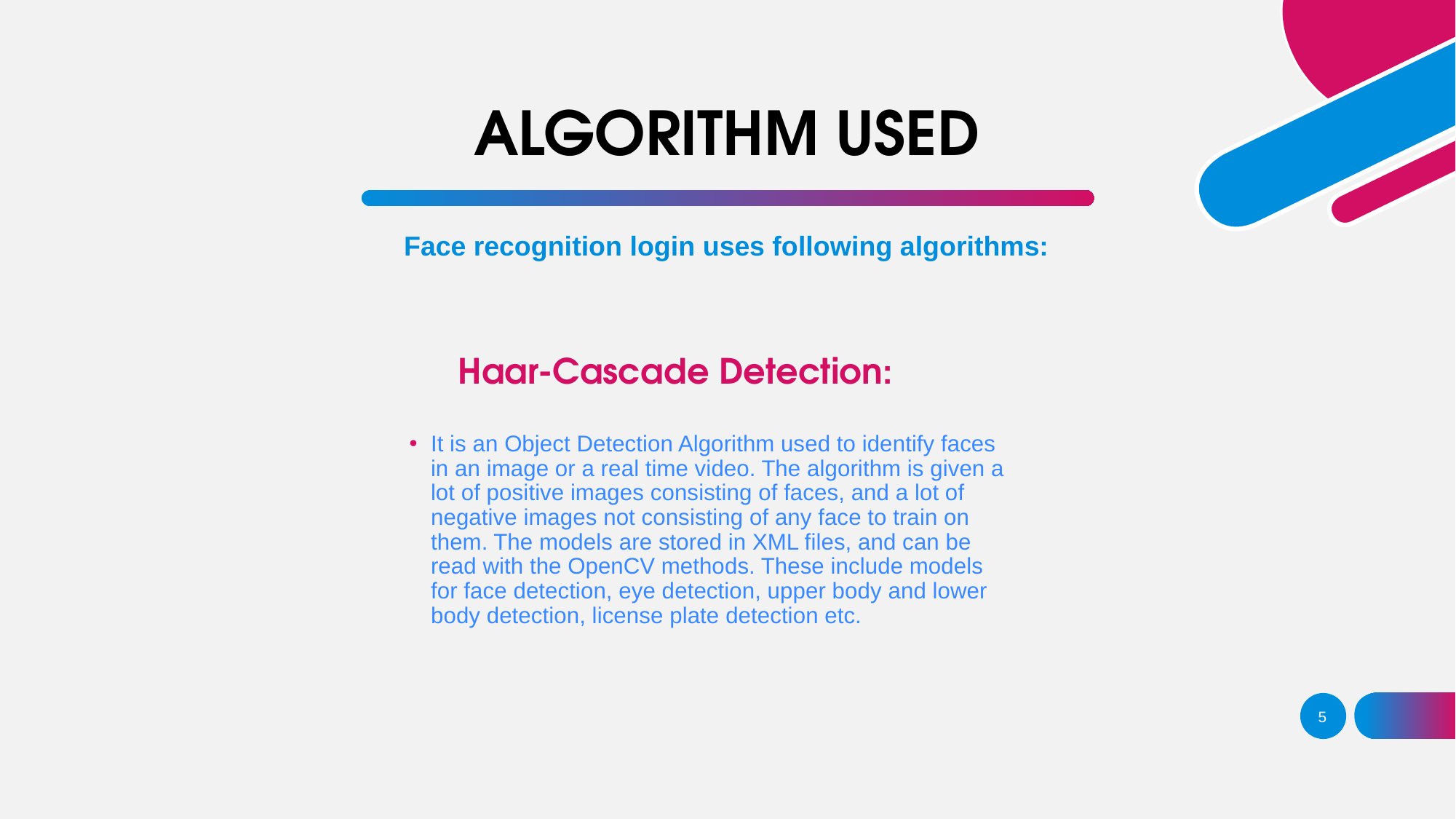

# ALGORITHM USED
Face recognition login uses following algorithms:
Haar-Cascade Detection:
It is an Object Detection Algorithm used to identify faces in an image or a real time video. The algorithm is given a lot of positive images consisting of faces, and a lot of negative images not consisting of any face to train on them. The models are stored in XML files, and can be read with the OpenCV methods. These include models for face detection, eye detection, upper body and lower body detection, license plate detection etc.

5